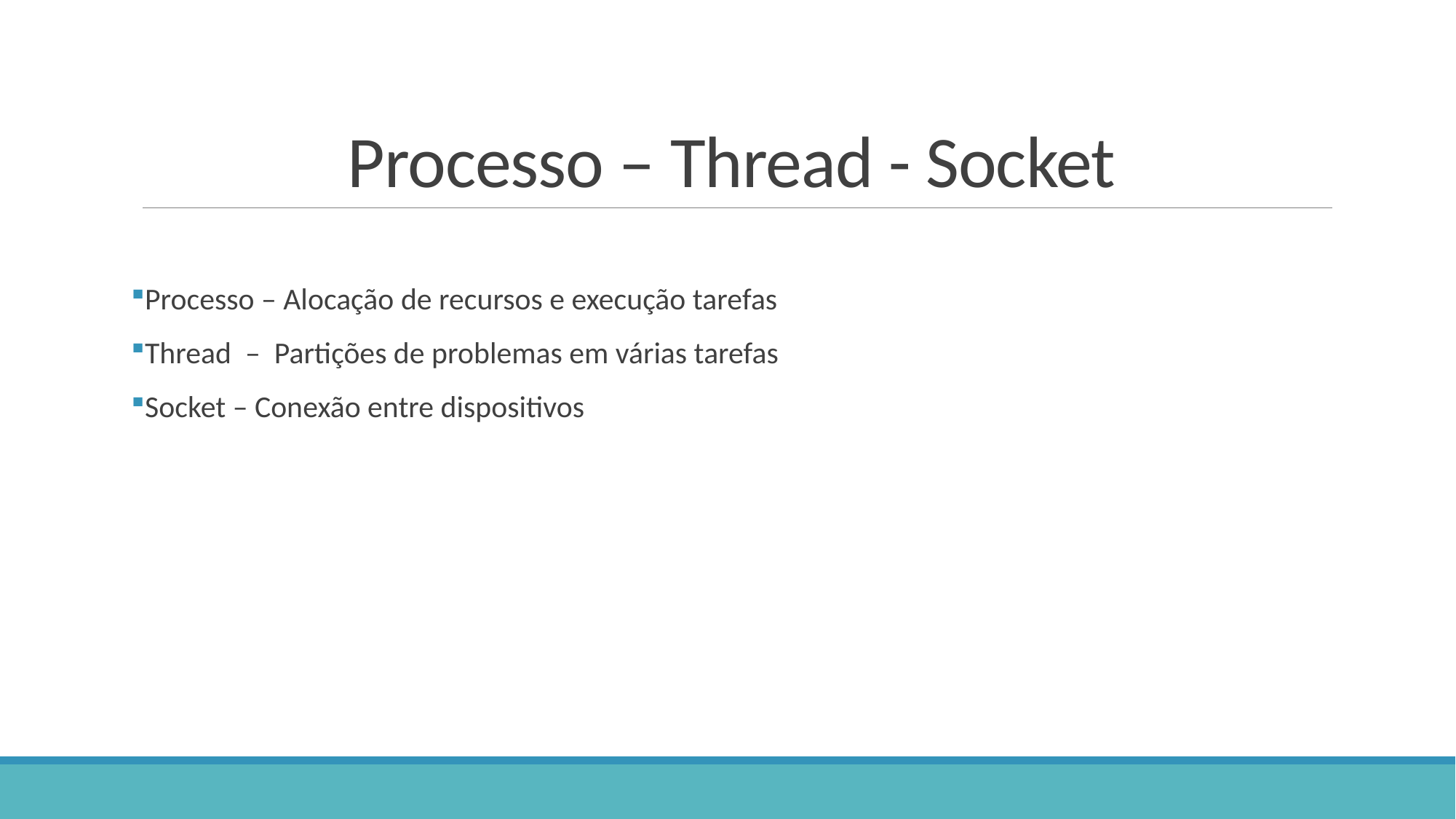

# Processo – Thread - Socket

Processo – Alocação de recursos e execução tarefas
Thread  –  Partições de problemas em várias tarefas
Socket – Conexão entre dispositivos